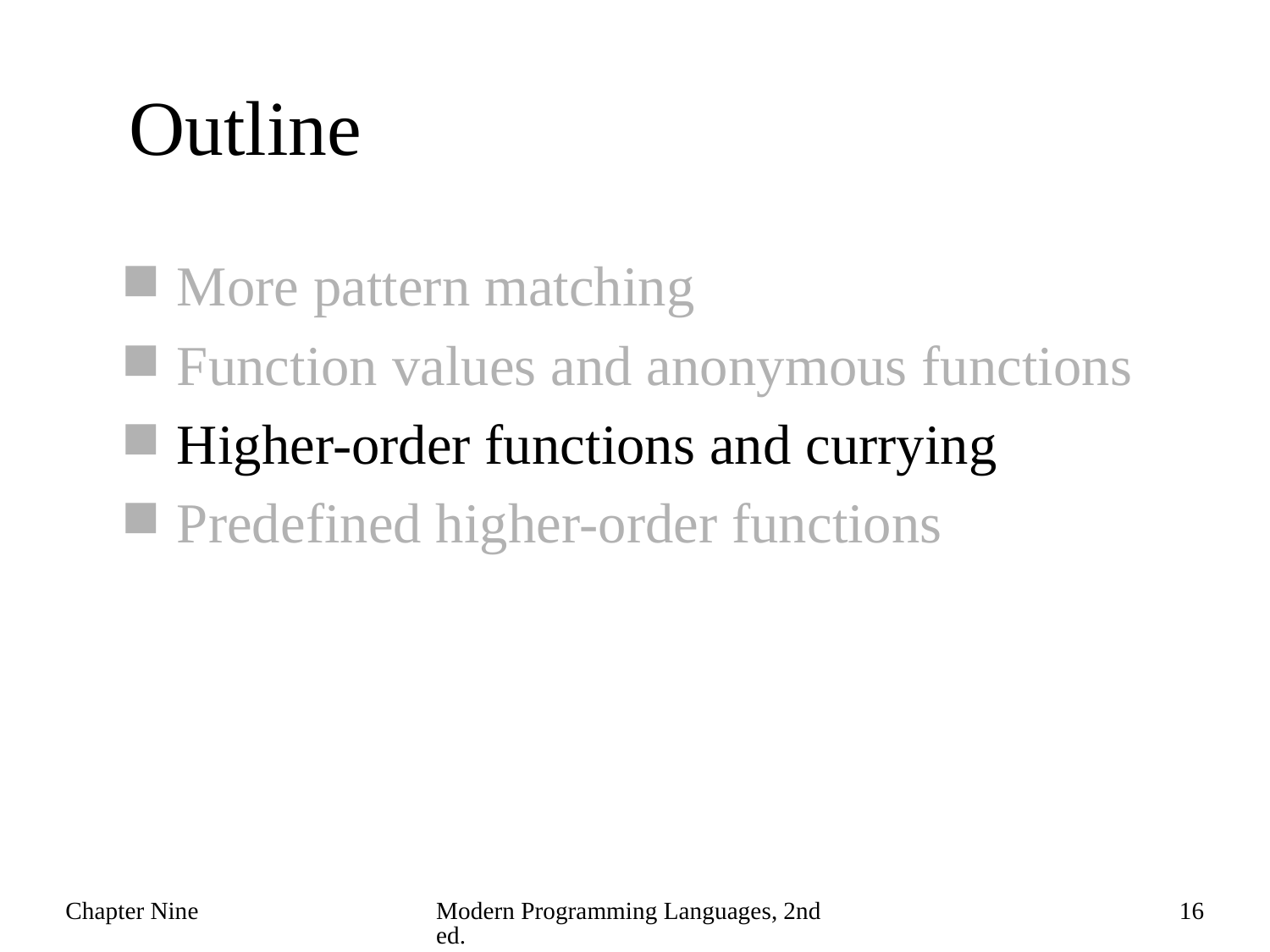

# Outline
More pattern matching
Function values and anonymous functions
Higher-order functions and currying
Predefined higher-order functions
Chapter Nine
Modern Programming Languages, 2nd ed.
16